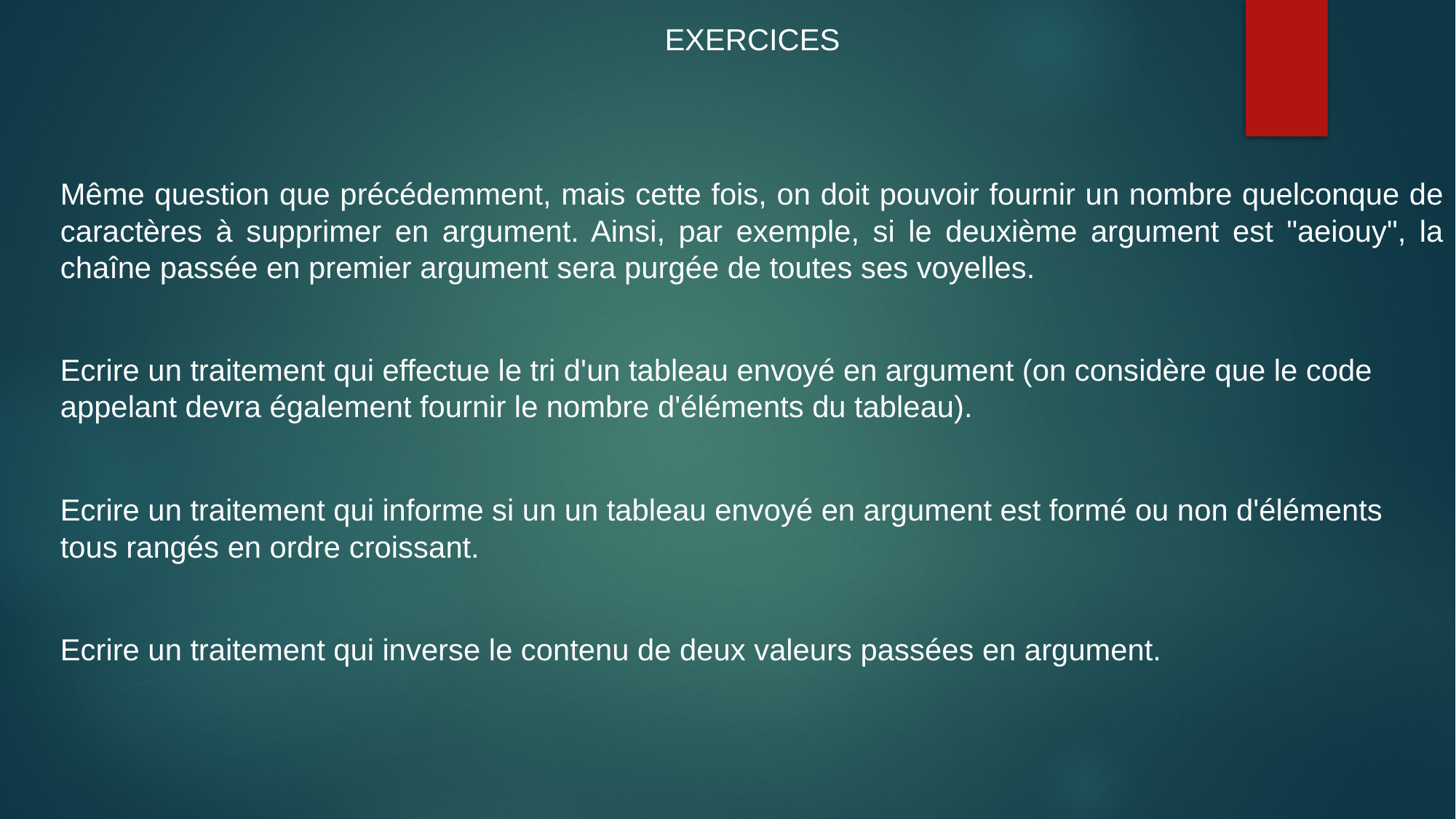

EXERCICES

Même question que précédemment, mais cette fois, on doit pouvoir fournir un nombre quelconque de caractères à supprimer en argument. Ainsi, par exemple, si le deuxième argument est "aeiouy", la chaîne passée en premier argument sera purgée de toutes ses voyelles.

Ecrire un traitement qui effectue le tri d'un tableau envoyé en argument (on considère que le code appelant devra également fournir le nombre d'éléments du tableau).

Ecrire un traitement qui informe si un un tableau envoyé en argument est formé ou non d'éléments tous rangés en ordre croissant.

Ecrire un traitement qui inverse le contenu de deux valeurs passées en argument.